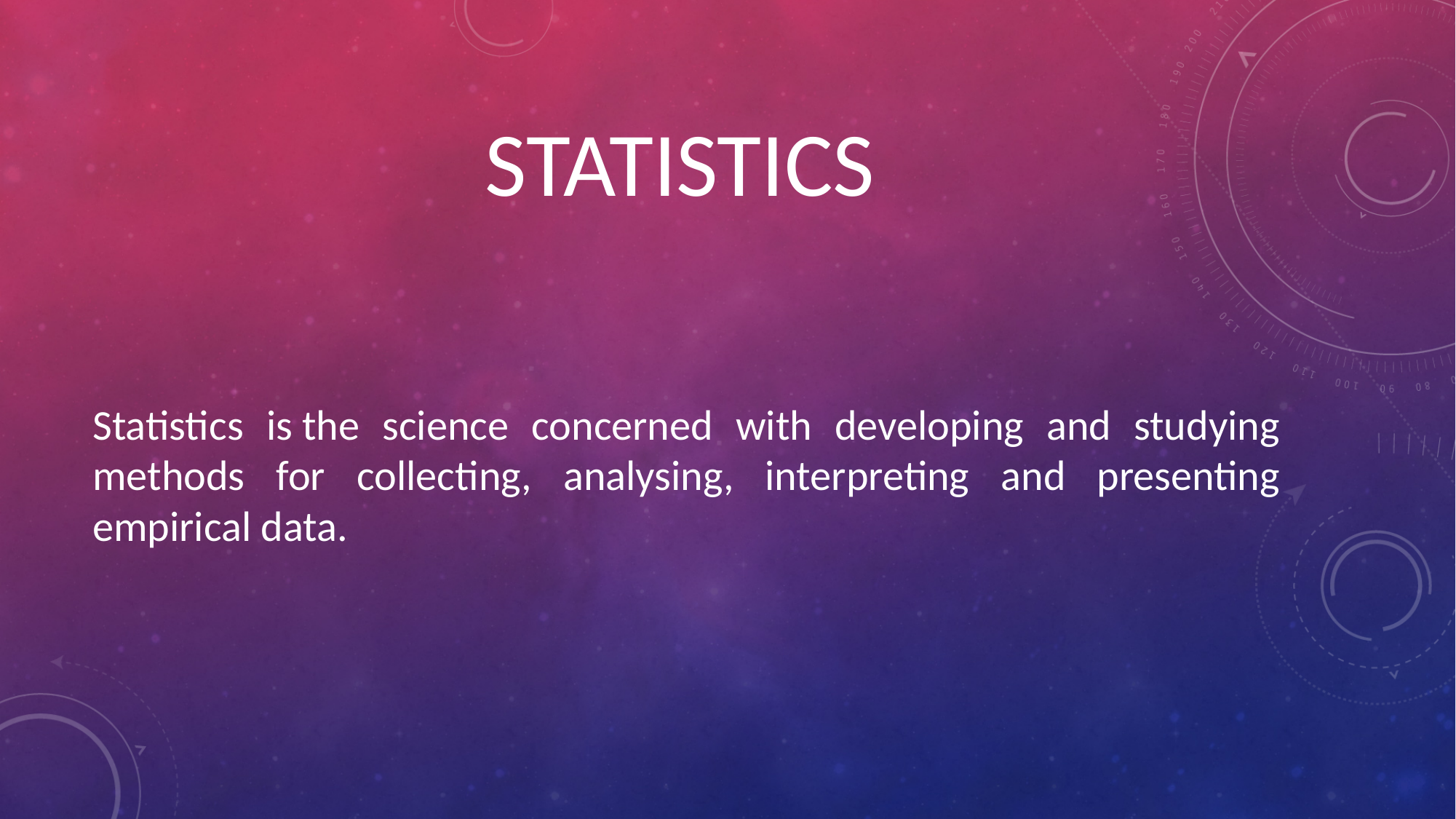

# Statistics
Statistics is the science concerned with developing and studying methods for collecting, analysing, interpreting and presenting empirical data.